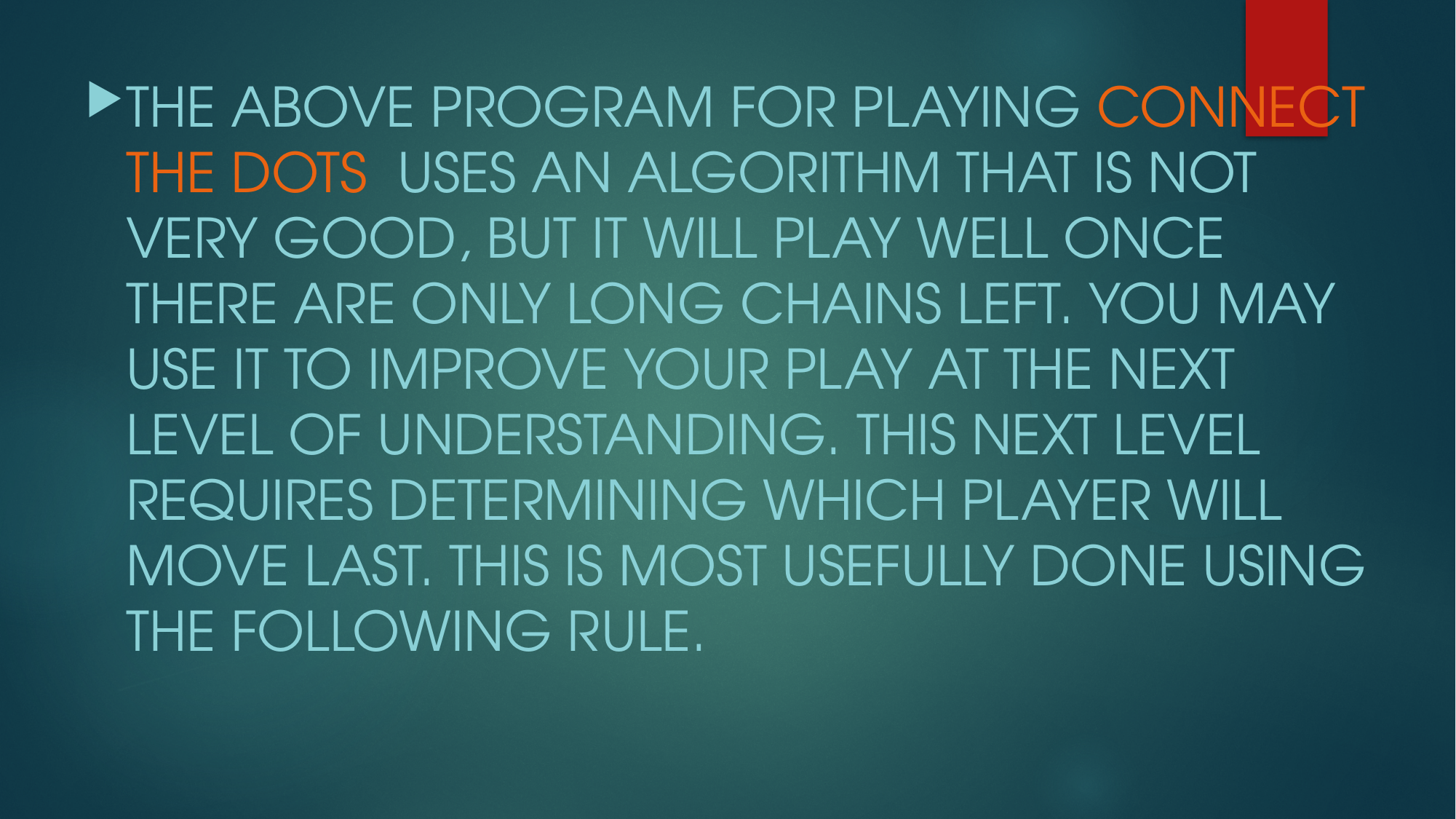

The above program for playing Connect the dots  uses an algorithm that is not very good, but it will play well once there are only long chains left. You may use it to improve your play at the next level of understanding. This next level requires determining which player will move last. This is most usefully done using the following rule.